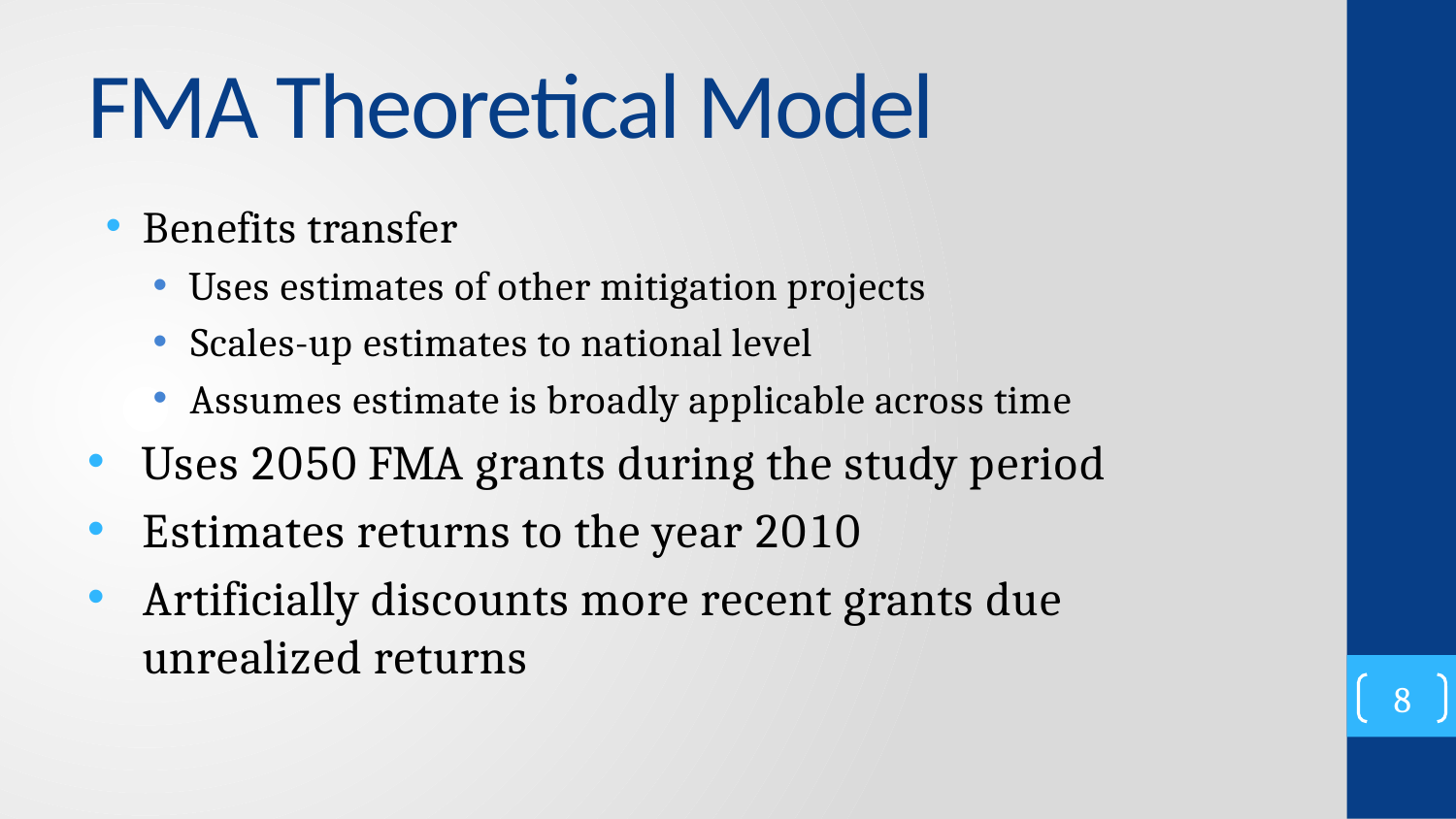

# FMA Theoretical Model
Benefits transfer
Uses estimates of other mitigation projects
Scales-up estimates to national level
Assumes estimate is broadly applicable across time
Uses 2050 FMA grants during the study period
Estimates returns to the year 2010
Artificially discounts more recent grants due unrealized returns
8